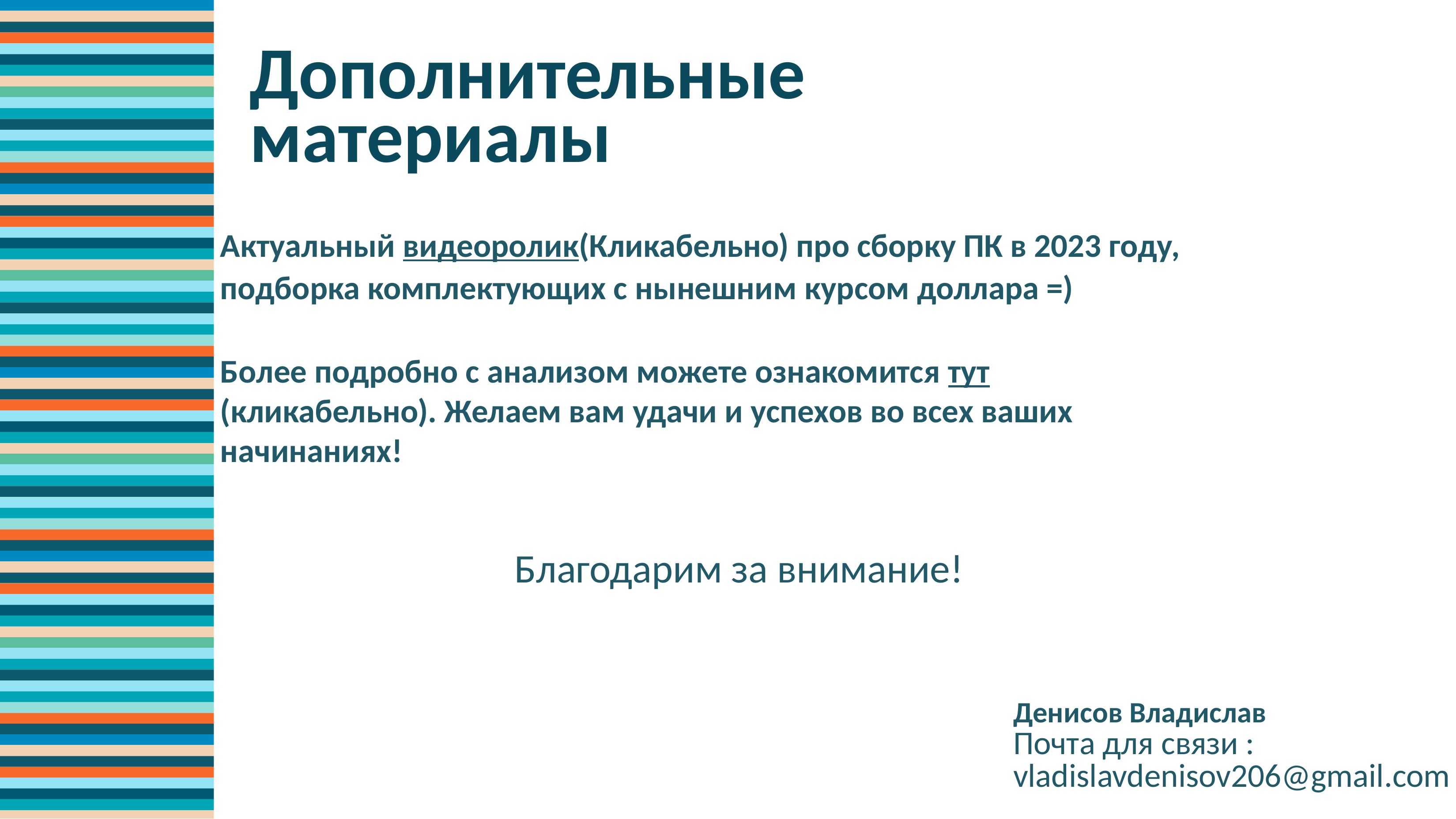

# Дополнительные материалы
Актуальный видеоролик(Кликабельно) про сборку ПК в 2023 году, подборка комплектующих с нынешним курсом доллара =)
Более подробно с анализом можете ознакомится тут(кликабельно). Желаем вам удачи и успехов во всех ваших начинаниях!
Благодарим за внимание!
Денисов Владислав
Почта для связи :
vladislavdenisov206@gmail.com